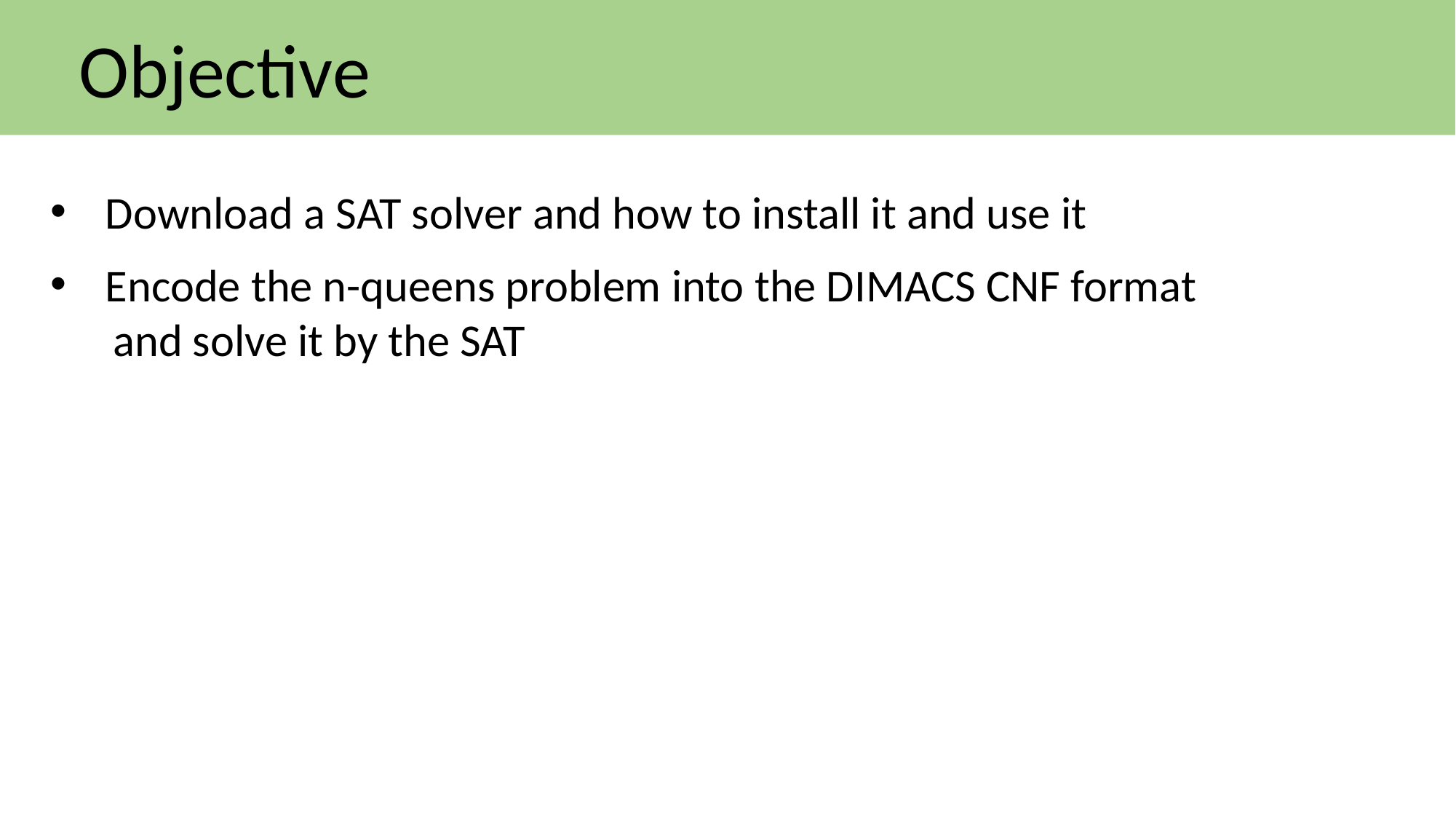

Objective
Download a SAT solver and how to install it and use it

Encode the n-queens problem into the DIMACS CNF format
      and solve it by the SAT